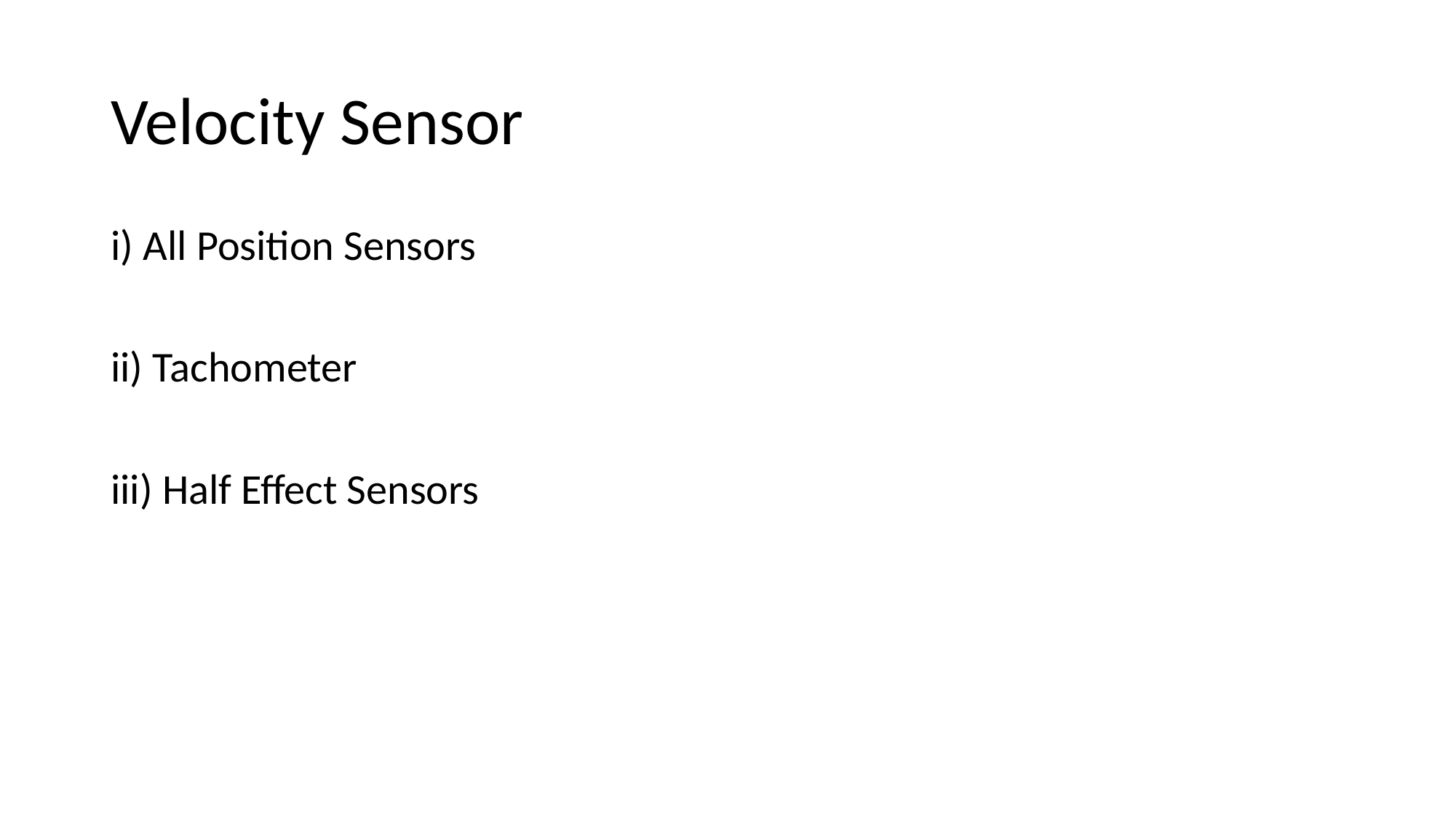

# Velocity Sensor
i) All Position Sensors

ii) Tachometer

iii) Half Effect Sensors